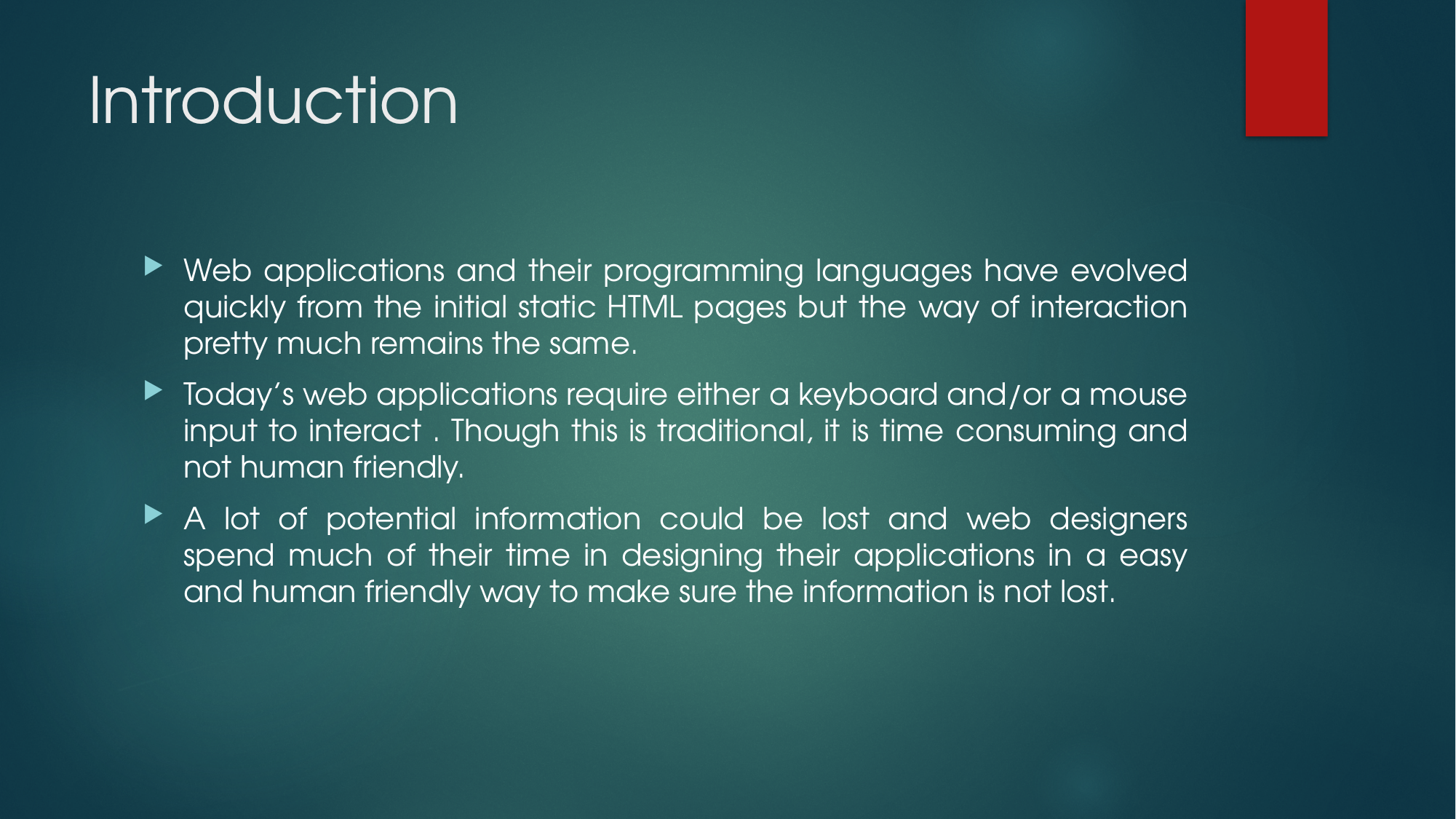

# Introduction
Web applications and their programming languages have evolved quickly from the initial static HTML pages but the way of interaction pretty much remains the same.
Today’s web applications require either a keyboard and/or a mouse input to interact . Though this is traditional, it is time consuming and not human friendly.
A lot of potential information could be lost and web designers spend much of their time in designing their applications in a easy and human friendly way to make sure the information is not lost.